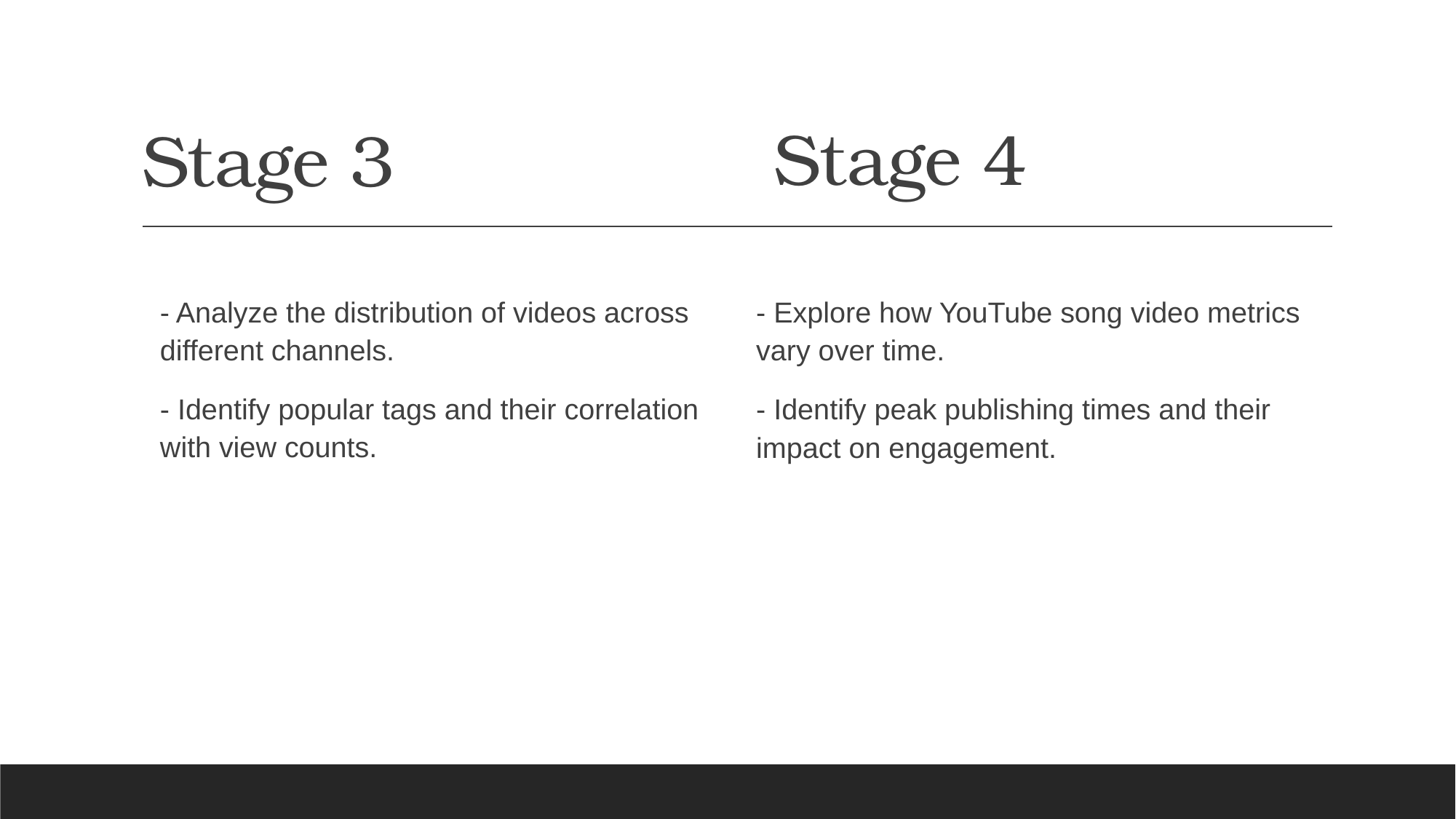

Stage 4
# Stage 3
- Analyze the distribution of videos across different channels.
- Identify popular tags and their correlation with view counts.
- Explore how YouTube song video metrics vary over time.
- Identify peak publishing times and their impact on engagement.